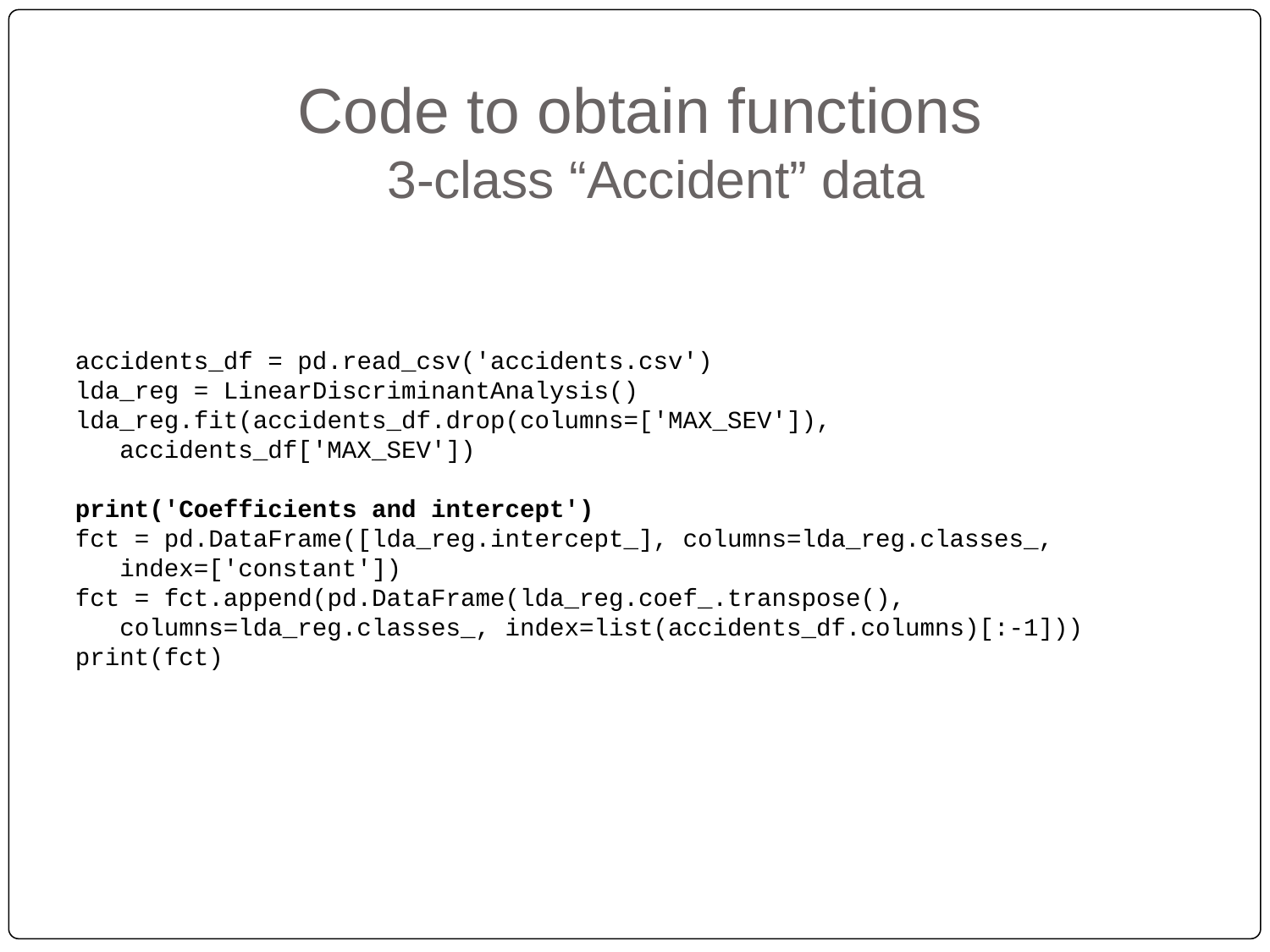

# Code to obtain functions
3-class “Accident” data
accidents_df = pd.read_csv('accidents.csv')
lda_reg = LinearDiscriminantAnalysis()
lda_reg.fit(accidents_df.drop(columns=['MAX_SEV']),
   accidents_df['MAX_SEV'])

print('Coefficients and intercept')
fct = pd.DataFrame([lda_reg.intercept_], columns=lda_reg.classes_,
   index=['constant'])
fct = fct.append(pd.DataFrame(lda_reg.coef_.transpose(),
   columns=lda_reg.classes_, index=list(accidents_df.columns)[:-1]))
print(fct)